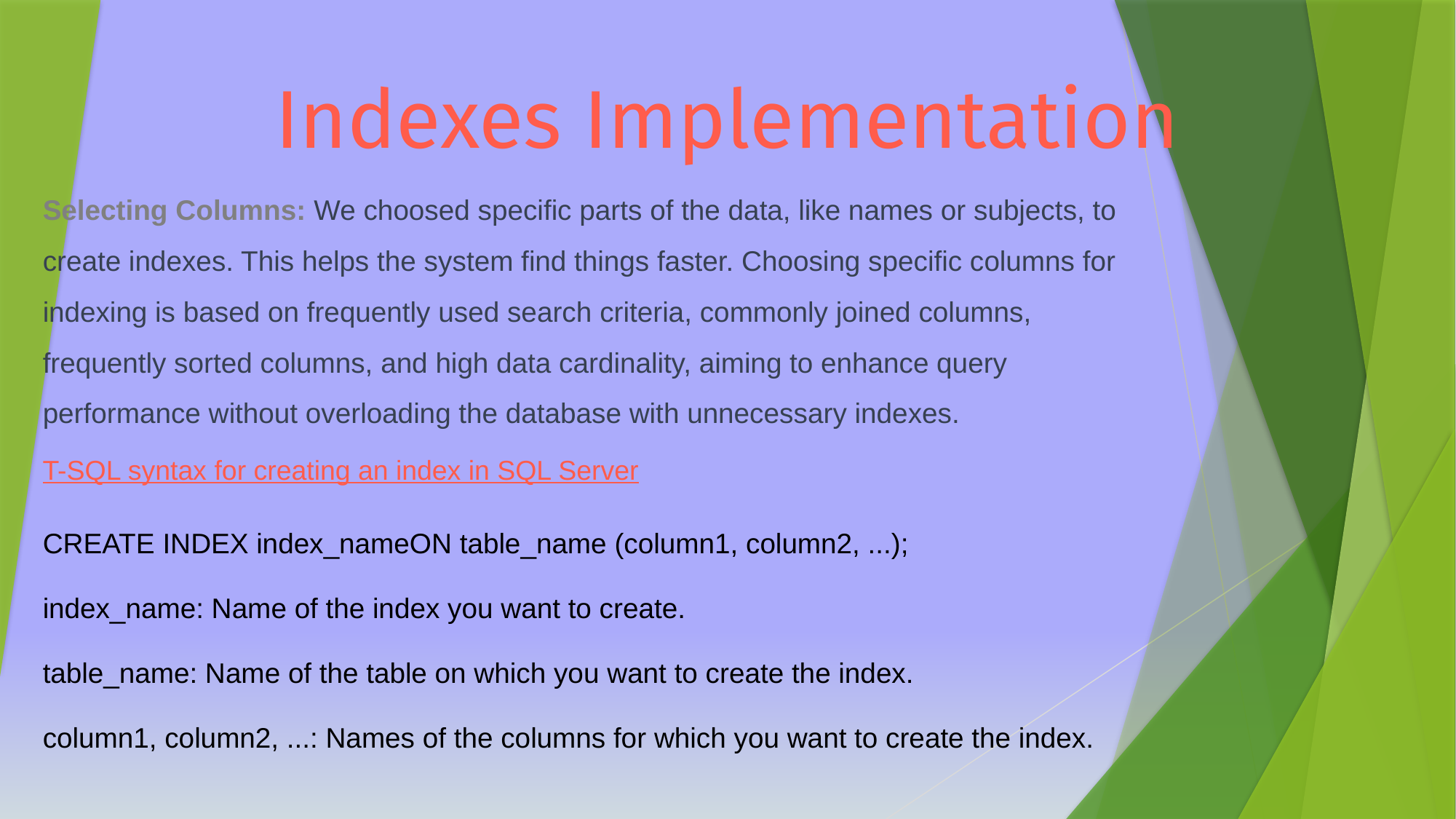

# Indexes Implementation
Selecting Columns: We choosed specific parts of the data, like names or subjects, to create indexes. This helps the system find things faster. Choosing specific columns for indexing is based on frequently used search criteria, commonly joined columns, frequently sorted columns, and high data cardinality, aiming to enhance query performance without overloading the database with unnecessary indexes.

CREATE INDEX index_nameON table_name (column1, column2, ...);
index_name: Name of the index you want to create.
table_name: Name of the table on which you want to create the index.
column1, column2, ...: Names of the columns for which you want to create the index.
T-SQL syntax for creating an index in SQL Server